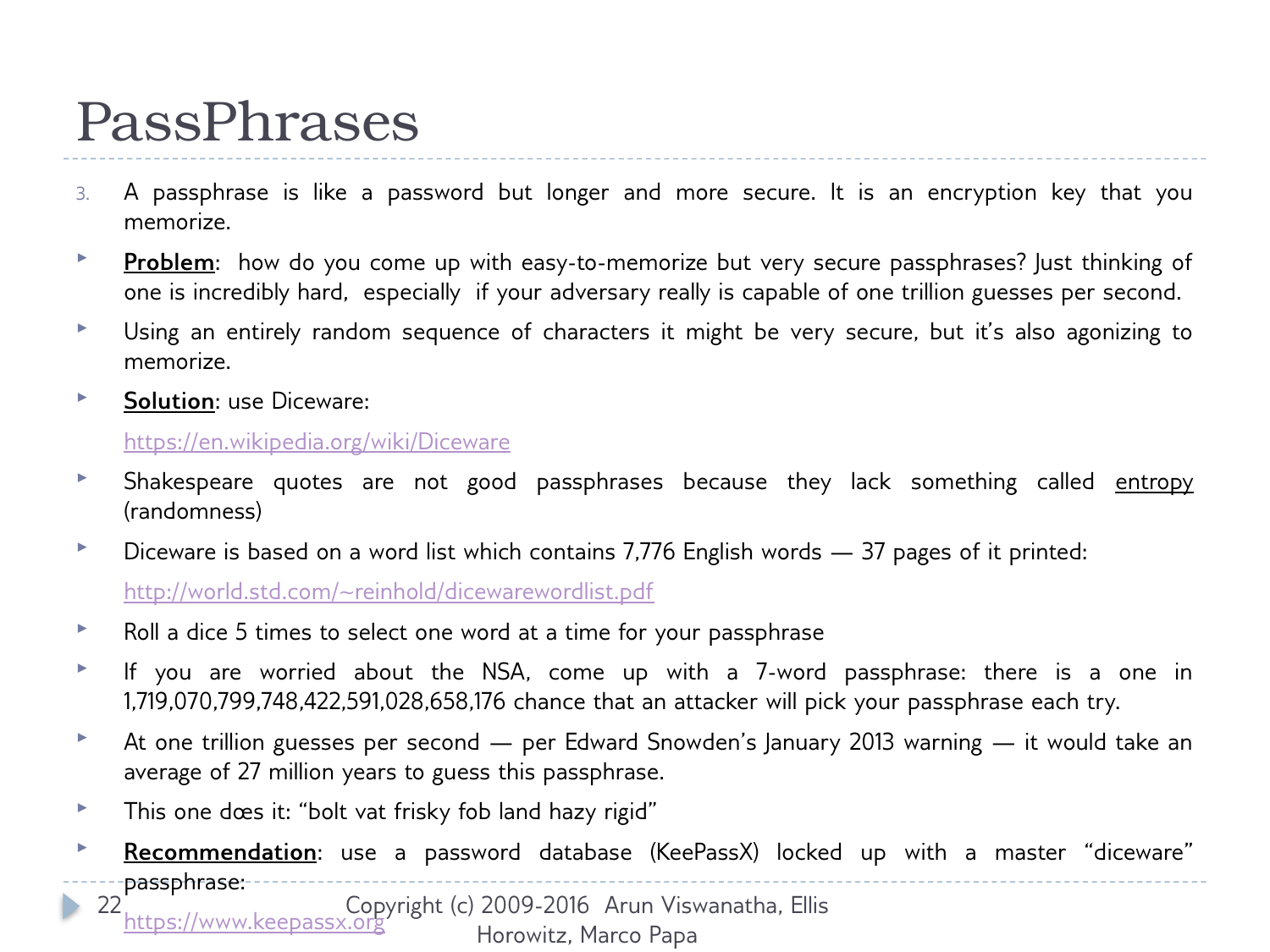

# PassPhrases
A passphrase is like a password but longer and more secure. It is an encryption key that you memorize.
Problem:  how do you come up with easy-to-memorize but very secure passphrases? Just thinking of one is incredibly hard,  especially  if your adversary really is capable of one trillion guesses per second.
Using an entirely random sequence of characters it might be very secure, but it’s also agonizing to memorize.
Solution: use Diceware:
	https://en.wikipedia.org/wiki/Diceware
Shakespeare quotes are not good passphrases because they lack something called entropy (randomness)
Diceware is based on a word list which contains 7,776 English words — 37 pages of it printed:
	http://world.std.com/~reinhold/dicewarewordlist.pdf
Roll a dice 5 times to select one word at a time for your passphrase
If you are worried about the NSA, come up with a 7-word passphrase: there is a one in 1,719,070,799,748,422,591,028,658,176 chance that an attacker will pick your passphrase each try.
At one trillion guesses per second — per Edward Snowden’s January 2013 warning — it would take an average of 27 million years to guess this passphrase.
This one does it: “bolt vat frisky fob land hazy rigid”
Recommendation: use a password database (KeePassX) locked up with a master “diceware” passphrase:
 	https://www.keepassx.org
See: https://firstlook.org/theintercept/2015/03/26/passphrases-can-memorize-attackers-cant-guess/

22
Copyright (c) 2009-2016  Arun Viswanatha, Ellis Horowitz, Marco Papa